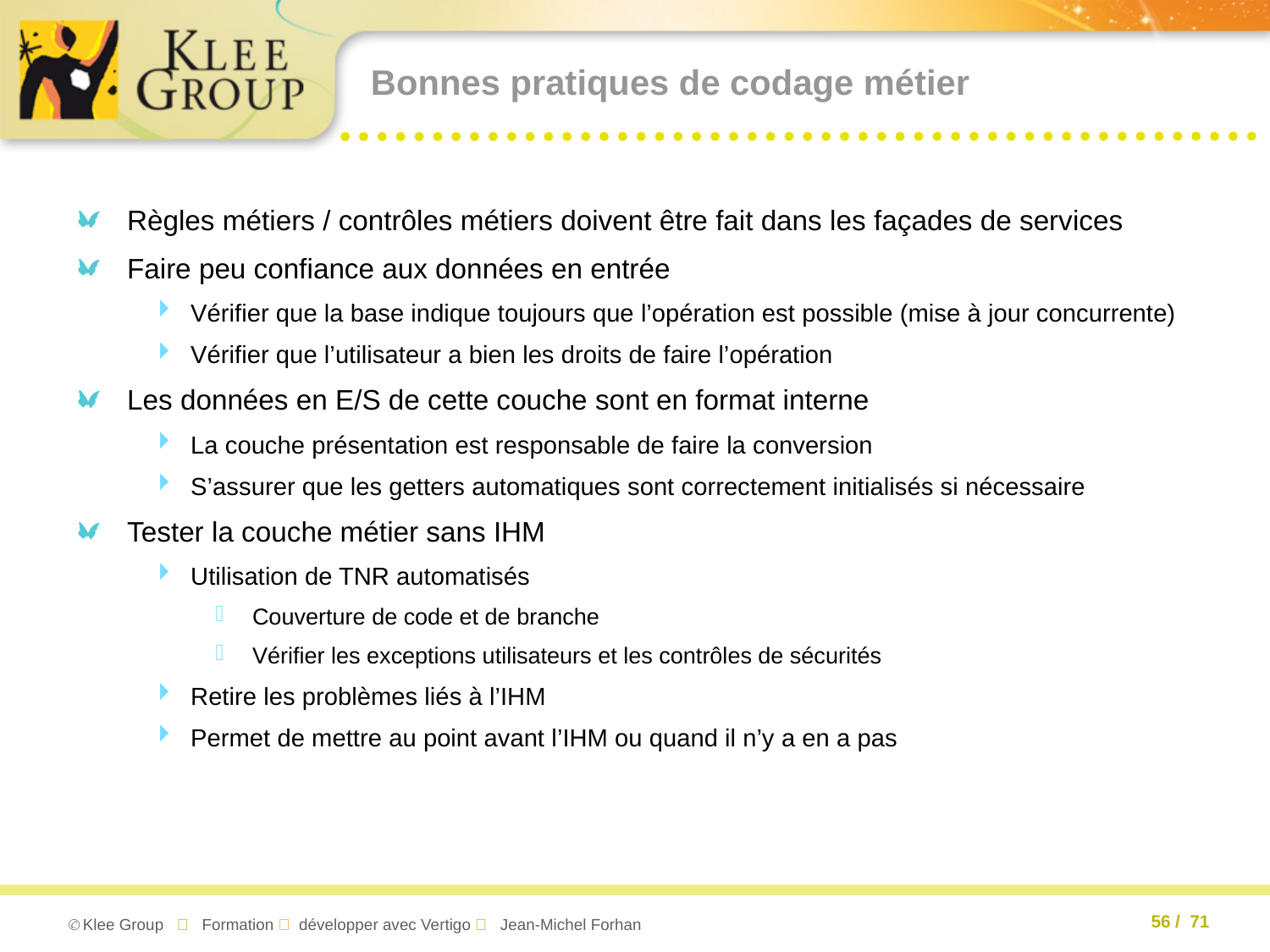

# Bonnes pratiques de codage métier
Règles métiers / contrôles métiers doivent être fait dans les façades de services
Faire peu confiance aux données en entrée
Vérifier que la base indique toujours que l’opération est possible (mise à jour concurrente)
Vérifier que l’utilisateur a bien les droits de faire l’opération
Les données en E/S de cette couche sont en format interne
La couche présentation est responsable de faire la conversion
S’assurer que les getters automatiques sont correctement initialisés si nécessaire
Tester la couche métier sans IHM
Utilisation de TNR automatisés
Couverture de code et de branche
Vérifier les exceptions utilisateurs et les contrôles de sécurités
Retire les problèmes liés à l’IHM
Permet de mettre au point avant l’IHM ou quand il n’y a en a pas